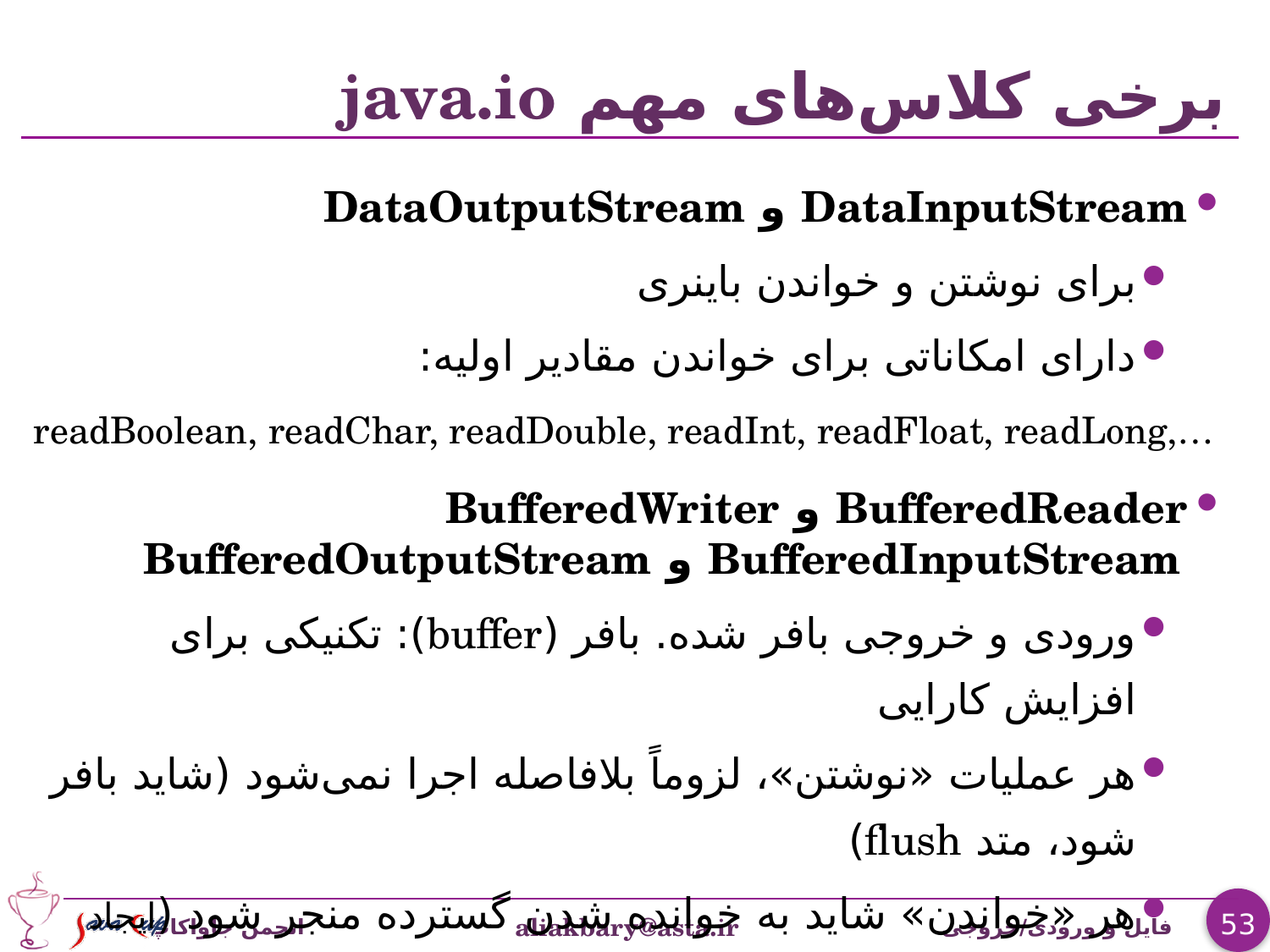

# برخی کلاس‌های مهم java.io
DataInputStream و DataOutputStream
برای نوشتن و خواندن باینری
دارای امکاناتی برای خواندن مقادیر اولیه:
readBoolean, readChar, readDouble, readInt, readFloat, readLong,…
BufferedReader و BufferedWriter
   BufferedInputStream و BufferedOutputStream
ورودی و خروجی بافر شده. بافر (buffer): تکنیکی برای افزایش کارایی
هر عملیات «نوشتن»، لزوماً بلافاصله اجرا نمی‌شود (شاید بافر شود، متد flush)
هر «خواندن» شاید به خوانده شدن گسترده منجر شود (ایجاد بافر برای خواندن‌های بعدی)
مثلاً خواندن با کمک BufferedReader سریعتر از Scanner است